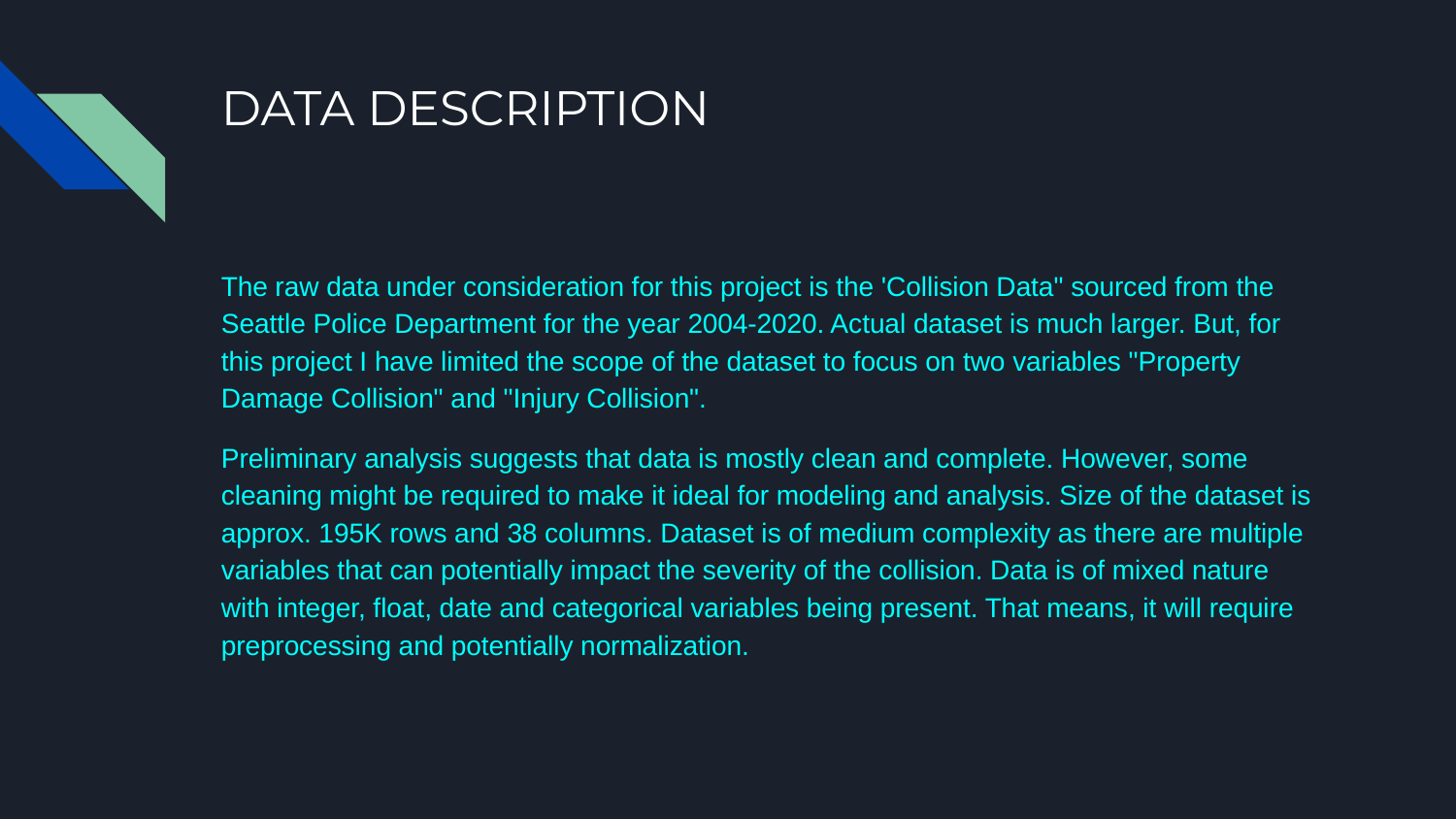

# DATA DESCRIPTION
The raw data under consideration for this project is the 'Collision Data" sourced from the Seattle Police Department for the year 2004-2020. Actual dataset is much larger. But, for this project I have limited the scope of the dataset to focus on two variables "Property Damage Collision" and "Injury Collision".
Preliminary analysis suggests that data is mostly clean and complete. However, some cleaning might be required to make it ideal for modeling and analysis. Size of the dataset is approx. 195K rows and 38 columns. Dataset is of medium complexity as there are multiple variables that can potentially impact the severity of the collision. Data is of mixed nature with integer, float, date and categorical variables being present. That means, it will require preprocessing and potentially normalization.